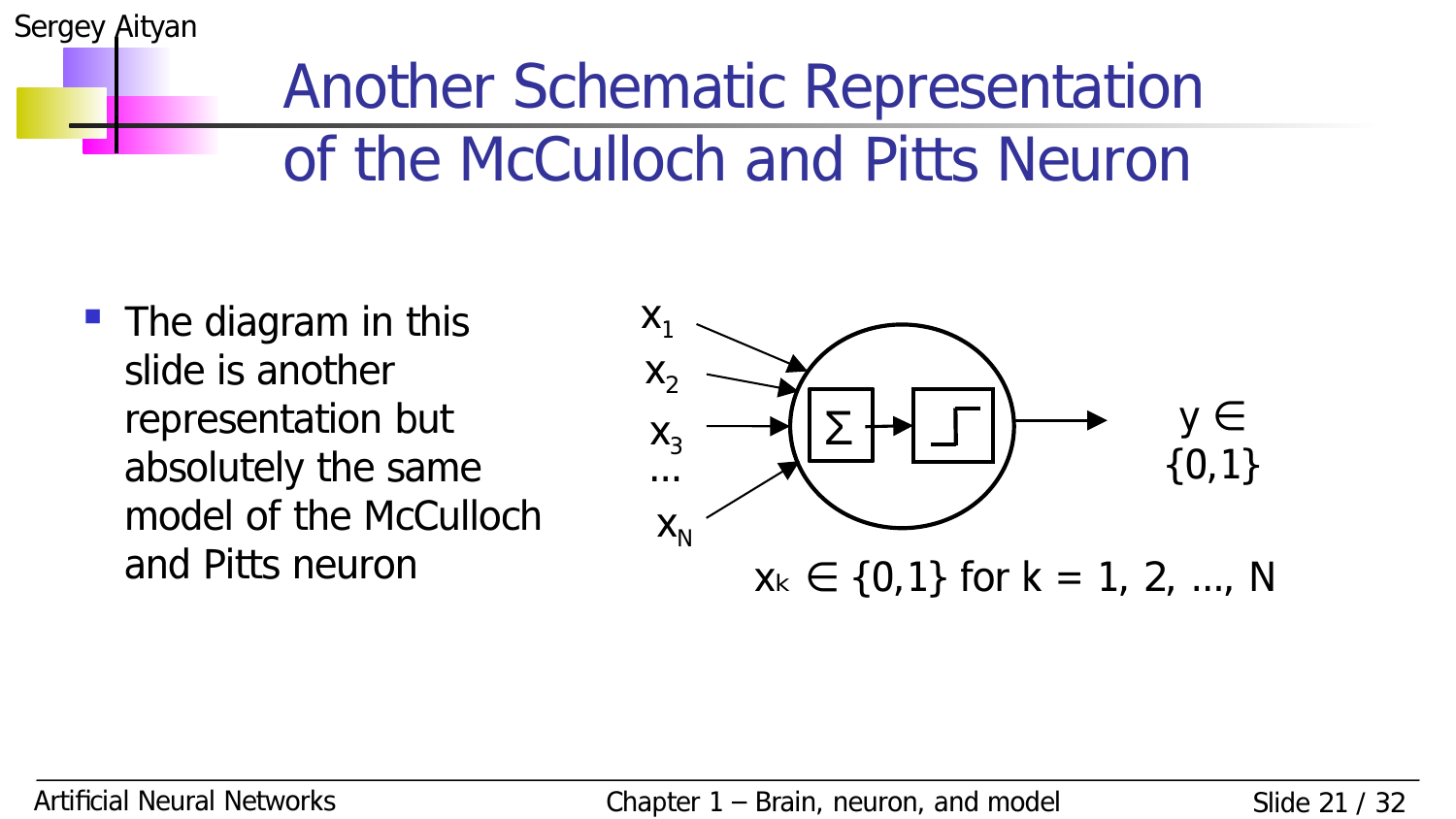

# Another Schematic Representation of the McCulloch and Pitts Neuron
The diagram in this slide is another representation but absolutely the same model of the McCulloch and Pitts neuron
x1
x2
y ∈ {0,1}
x3
…
xN
xₖ ∈ {0,1} for k = 1, 2, …, N

Σ